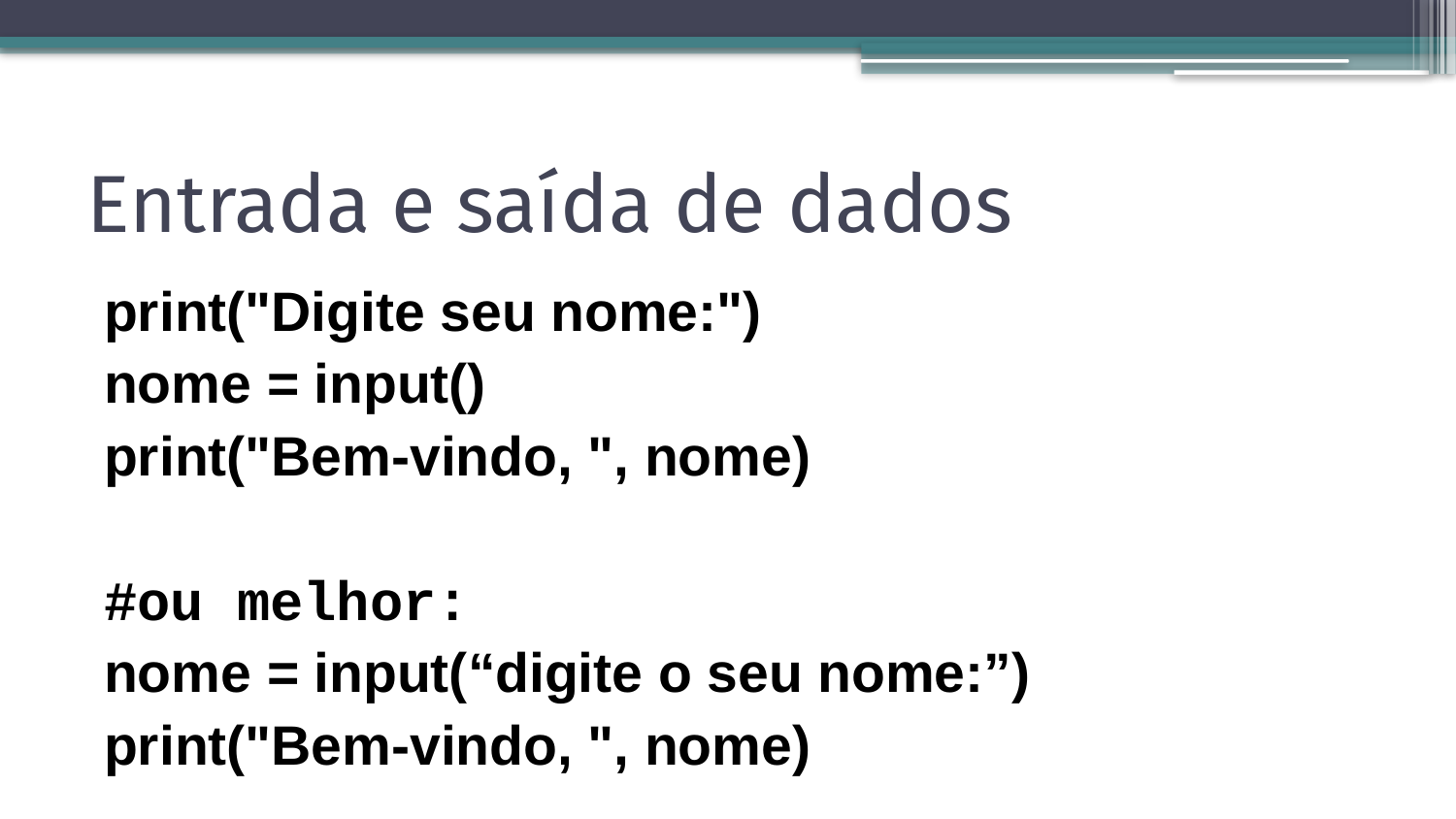

# Entrada e saída de dados
print("Digite seu nome:")
nome = input()
print("Bem-vindo, ", nome)

#ou melhor:
nome = input(“digite o seu nome:”)
print("Bem-vindo, ", nome)